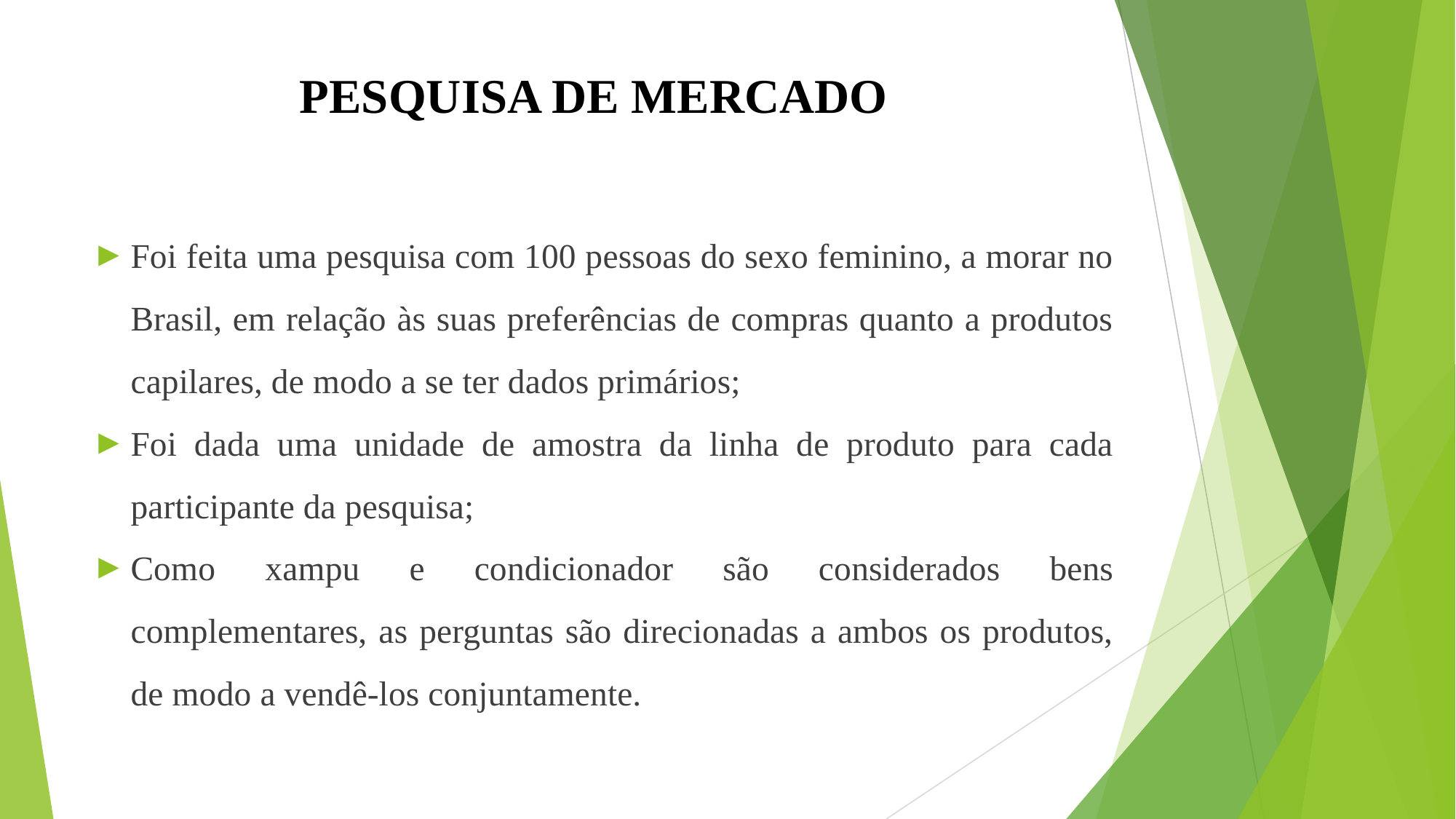

# PESQUISA DE MERCADO
Foi feita uma pesquisa com 100 pessoas do sexo feminino, a morar no Brasil, em relação às suas preferências de compras quanto a produtos capilares, de modo a se ter dados primários;
Foi dada uma unidade de amostra da linha de produto para cada participante da pesquisa;
Como xampu e condicionador são considerados bens complementares, as perguntas são direcionadas a ambos os produtos, de modo a vendê-los conjuntamente.